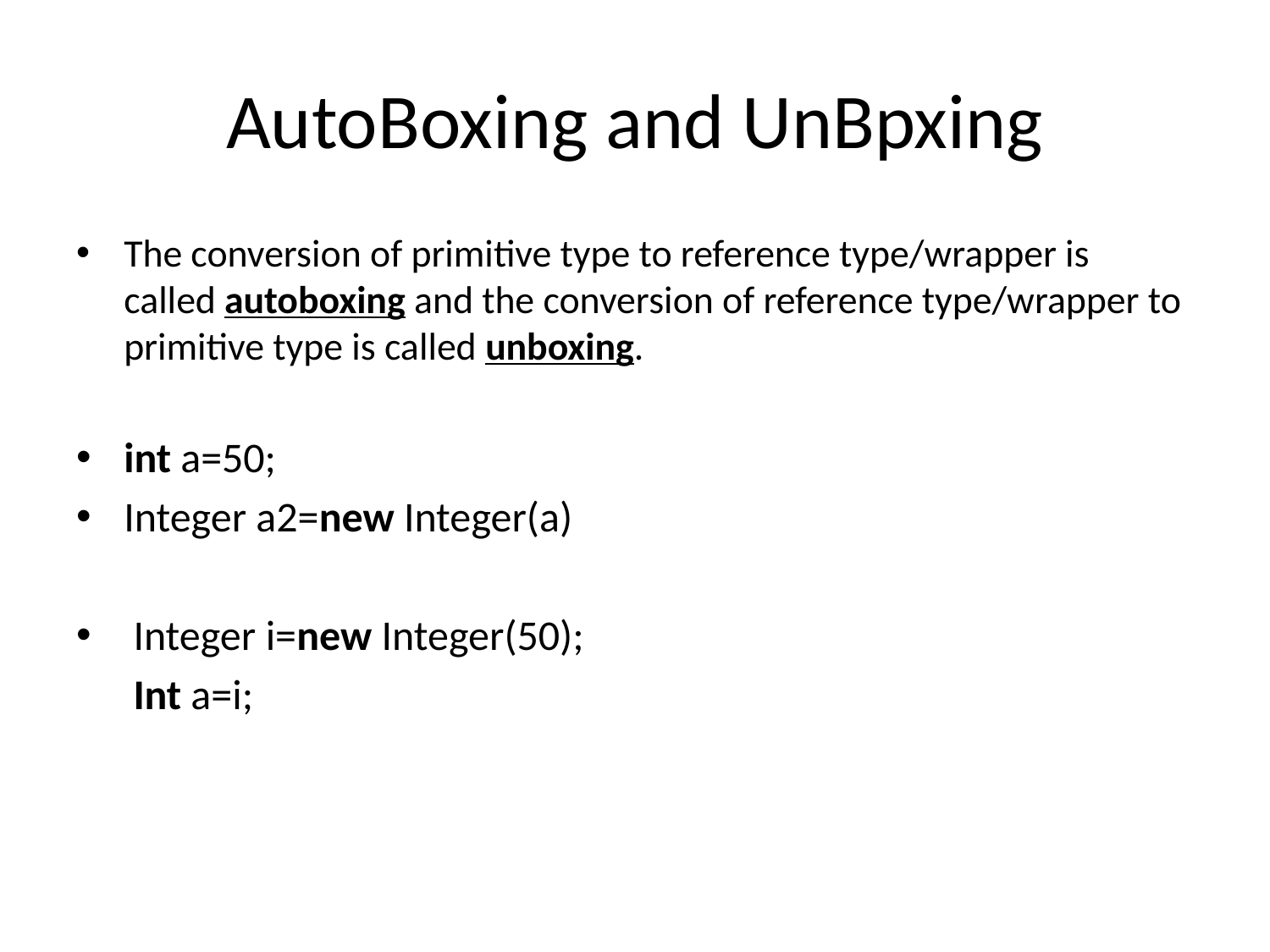

# AutoBoxing and UnBpxing
The conversion of primitive type to reference type/wrapper is called autoboxing and the conversion of reference type/wrapper to primitive type is called unboxing.

int a=50;
Integer a2=new Integer(a)

 Integer i=new Integer(50);
      Int a=i;